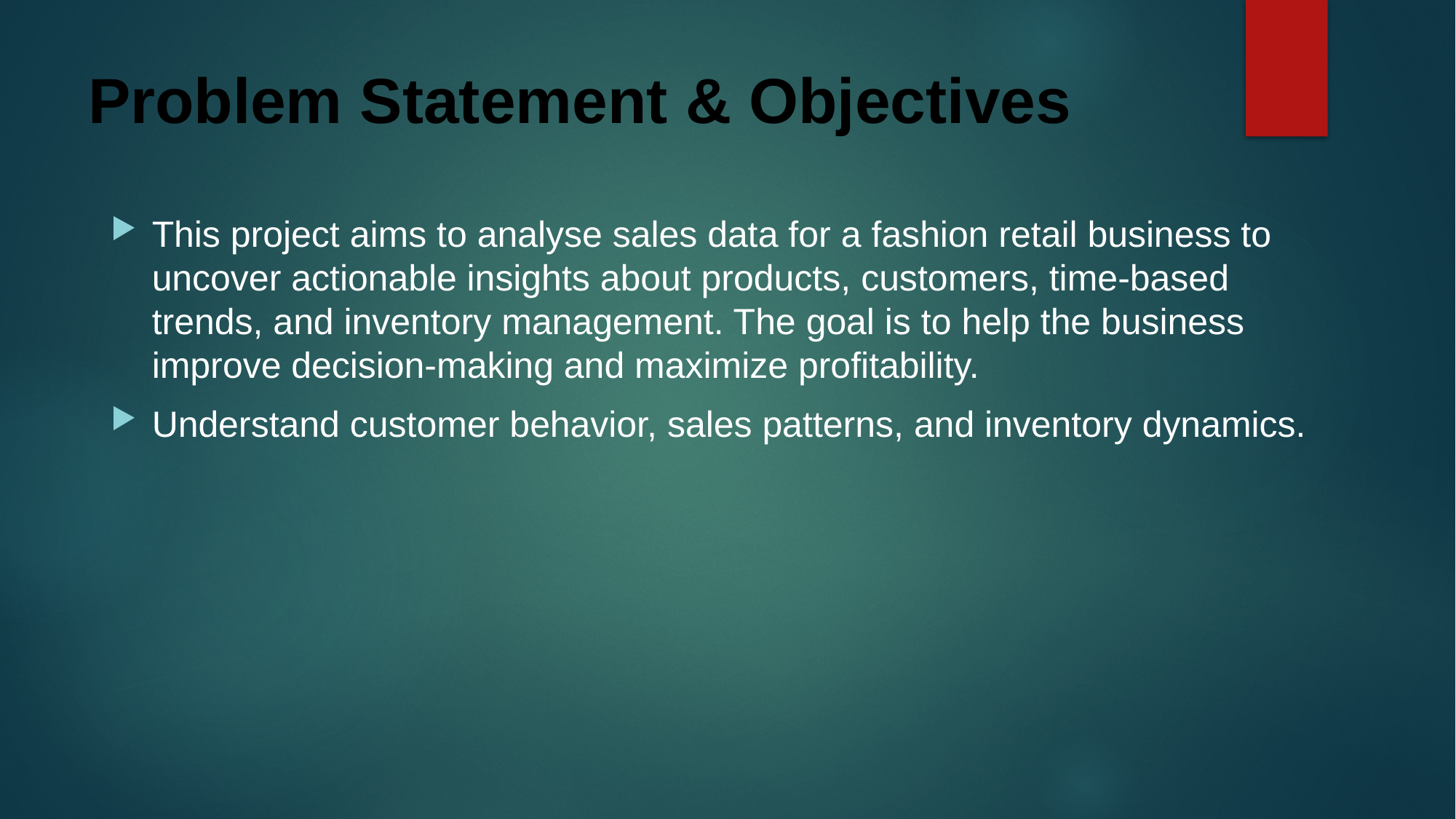

# Problem Statement & Objectives
This project aims to analyse sales data for a fashion retail business to uncover actionable insights about products, customers, time-based trends, and inventory management. The goal is to help the business improve decision-making and maximize profitability.
Understand customer behavior, sales patterns, and inventory dynamics.